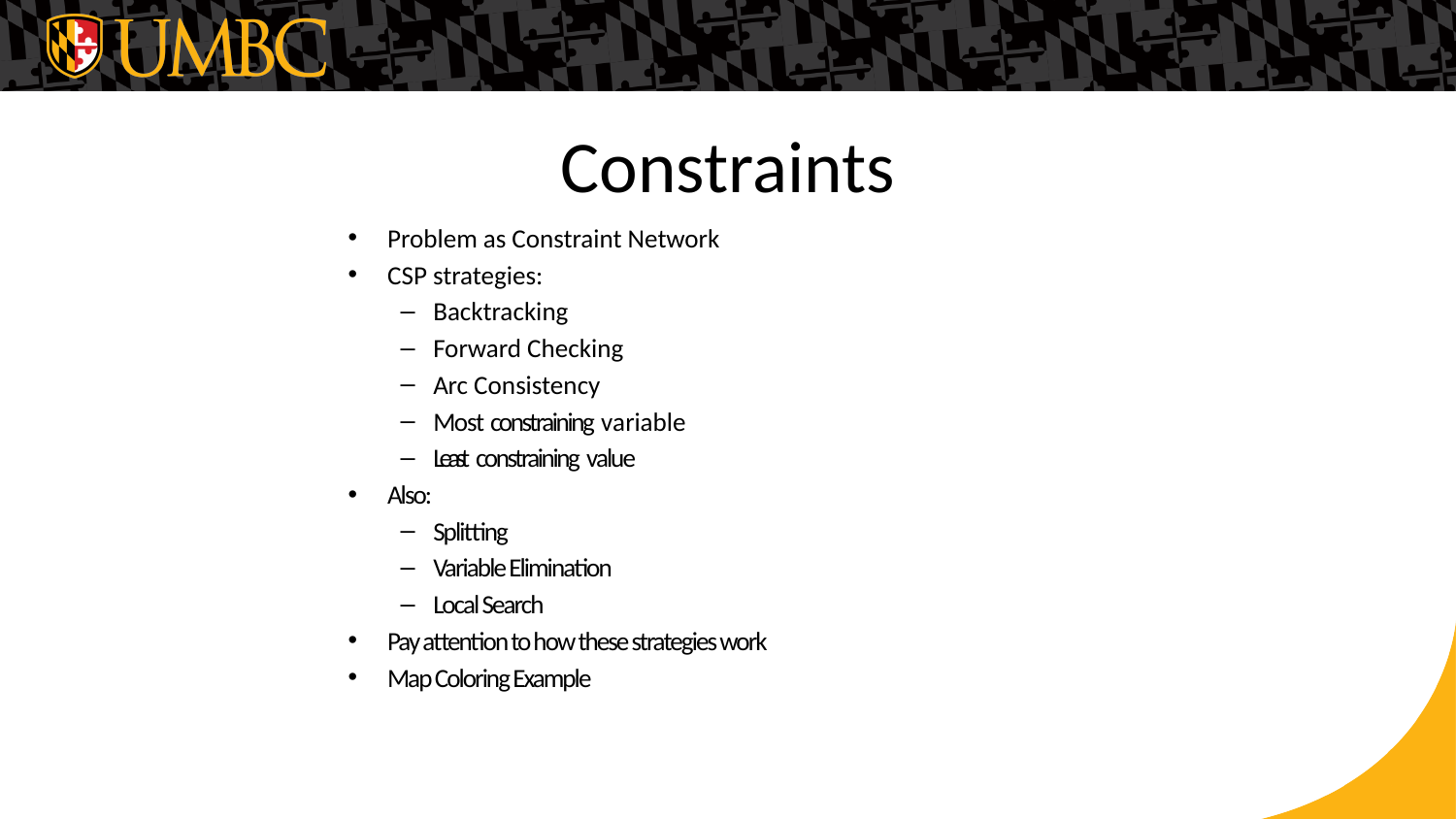

# Constraints
Problem as Constraint Network
CSP strategies:
Backtracking
Forward Checking
Arc Consistency
Most constraining variable
Least constraining value
Also:
Splitting
Variable Elimination
Local Search
Pay attention to how these strategies work
Map Coloring Example